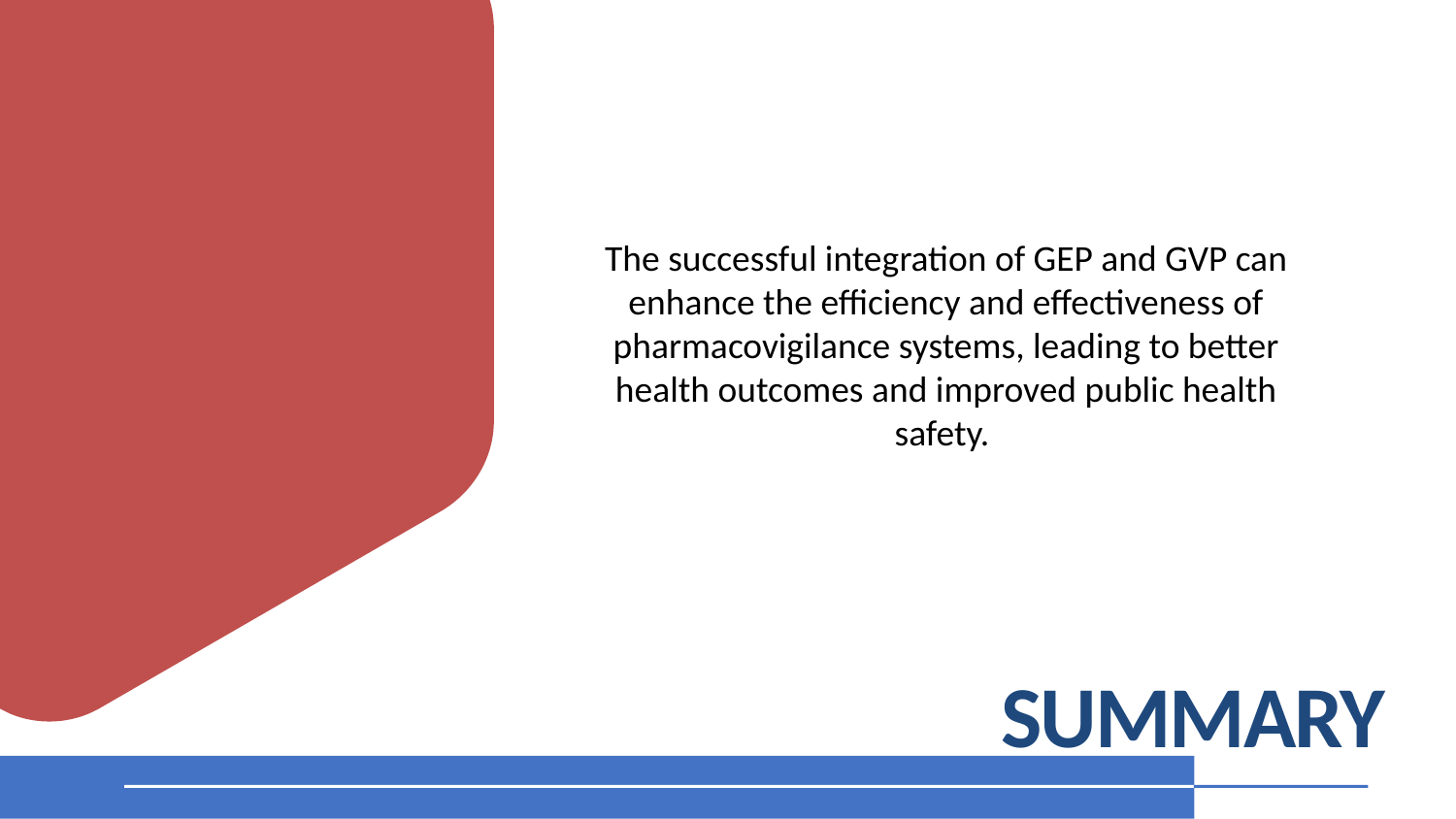

The successful integration of GEP and GVP can enhance the efficiency and effectiveness of pharmacovigilance systems, leading to better health outcomes and improved public health safety.
SUMMARY